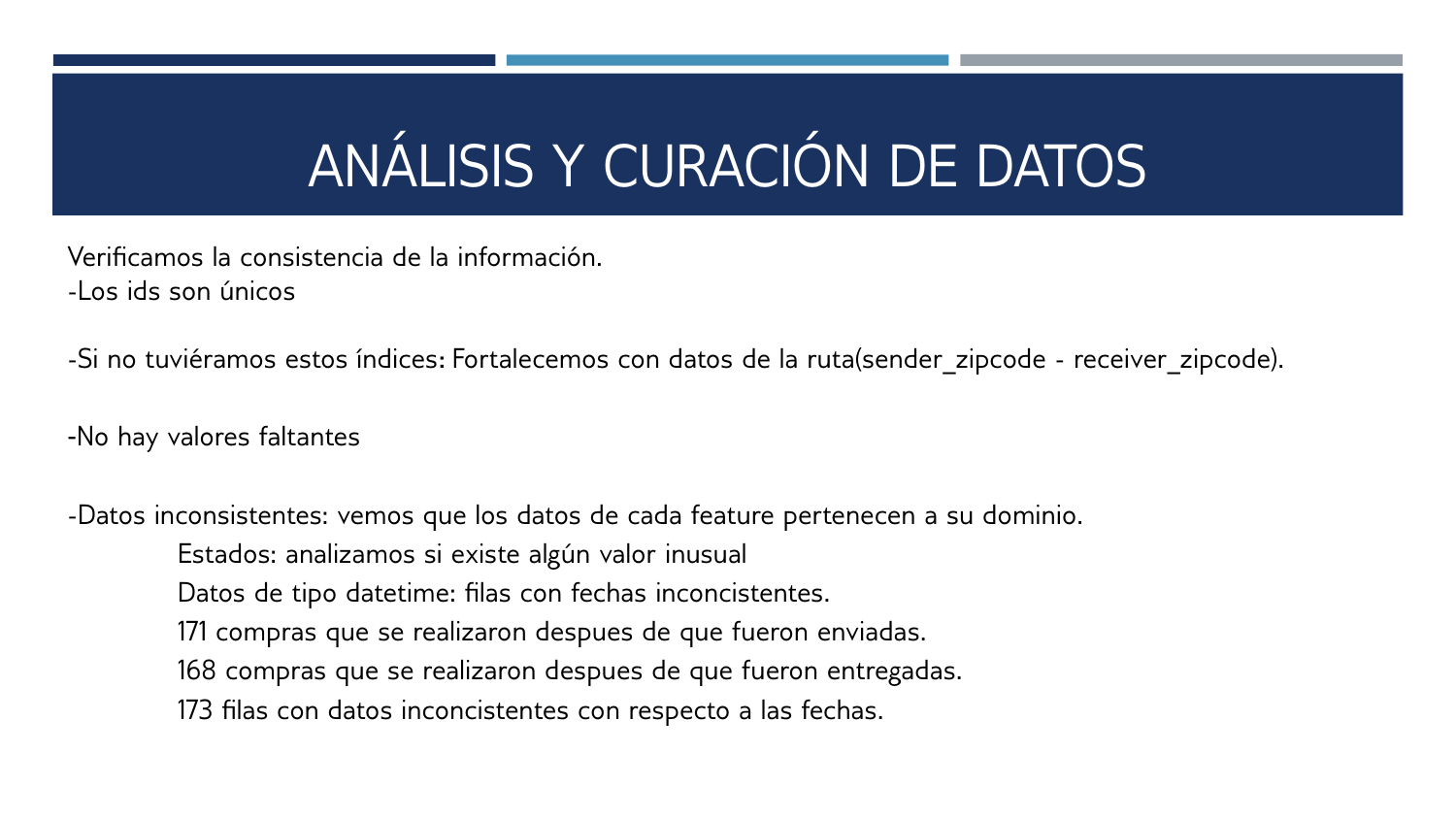

# ANÁLISIS Y CURACIÓN DE DATOS

Verificamos la consistencia de la información.
-Los ids son únicos

-Si no tuviéramos estos índices: Fortalecemos con datos de la ruta(sender_zipcode - receiver_zipcode).

-No hay valores faltantes

-Datos inconsistentes: vemos que los datos de cada feature pertenecen a su dominio.
             Estados: analizamos si existe algún valor inusual
             Datos de tipo datetime: filas con fechas inconcistentes.
             171 compras que se realizaron despues de que fueron enviadas.
             168 compras que se realizaron despues de que fueron entregadas.
             173 filas con datos inconcistentes con respecto a las fechas.